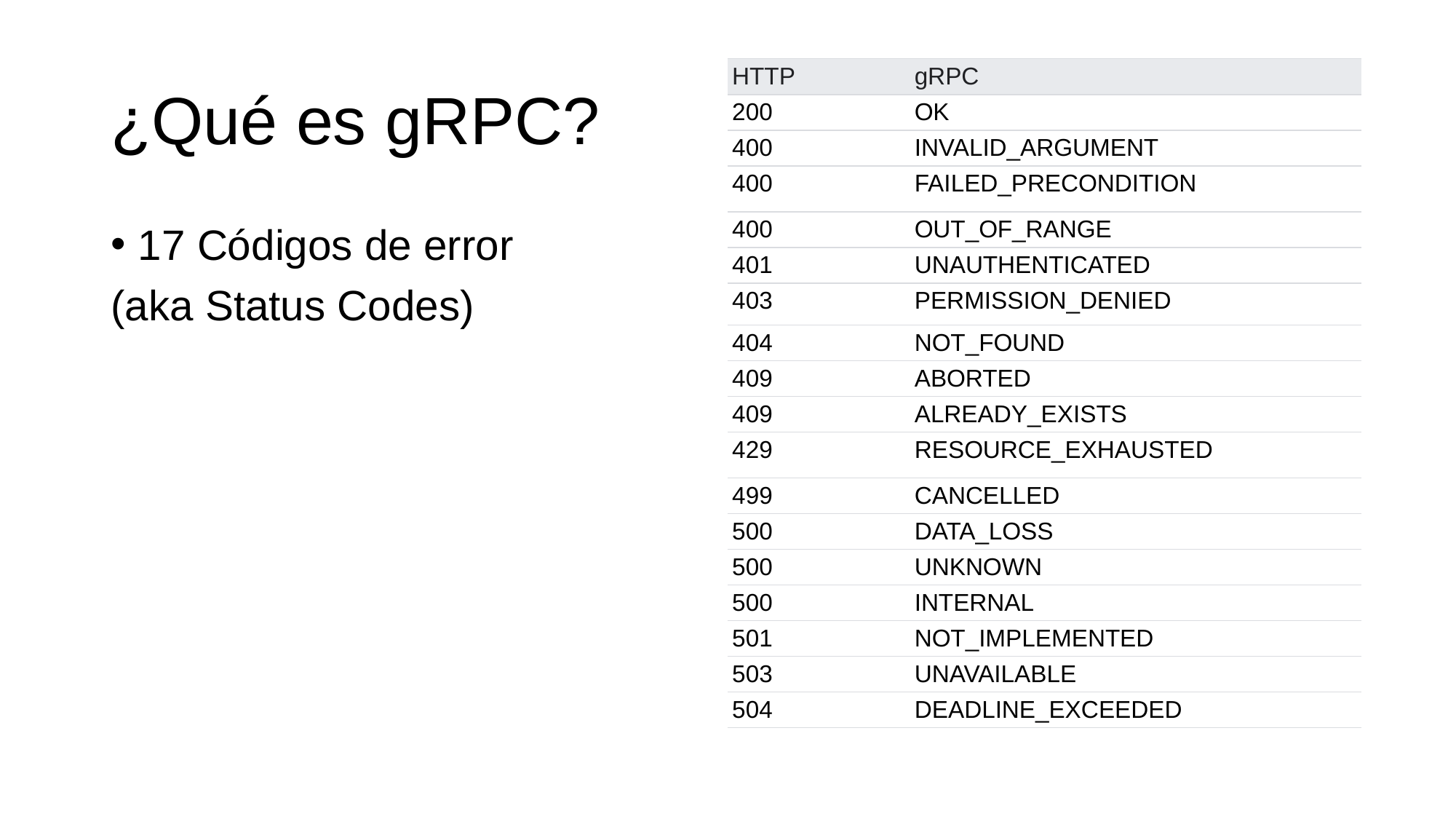

# ¿Qué es gRPC?
| HTTP | gRPC |
| --- | --- |
| 200 | OK |
| 400 | INVALID\_ARGUMENT |
| 400 | FAILED\_PRECONDITION |
| 400 | OUT\_OF\_RANGE |
| 401 | UNAUTHENTICATED |
| 403 | PERMISSION\_DENIED |
| 404 | NOT\_FOUND |
| 409 | ABORTED |
| 409 | ALREADY\_EXISTS |
| 429 | RESOURCE\_EXHAUSTED |
| 499 | CANCELLED |
| 500 | DATA\_LOSS |
| 500 | UNKNOWN |
| 500 | INTERNAL |
| 501 | NOT\_IMPLEMENTED |
| 503 | UNAVAILABLE |
| 504 | DEADLINE\_EXCEEDED |
17 Códigos de error
(aka Status Codes)